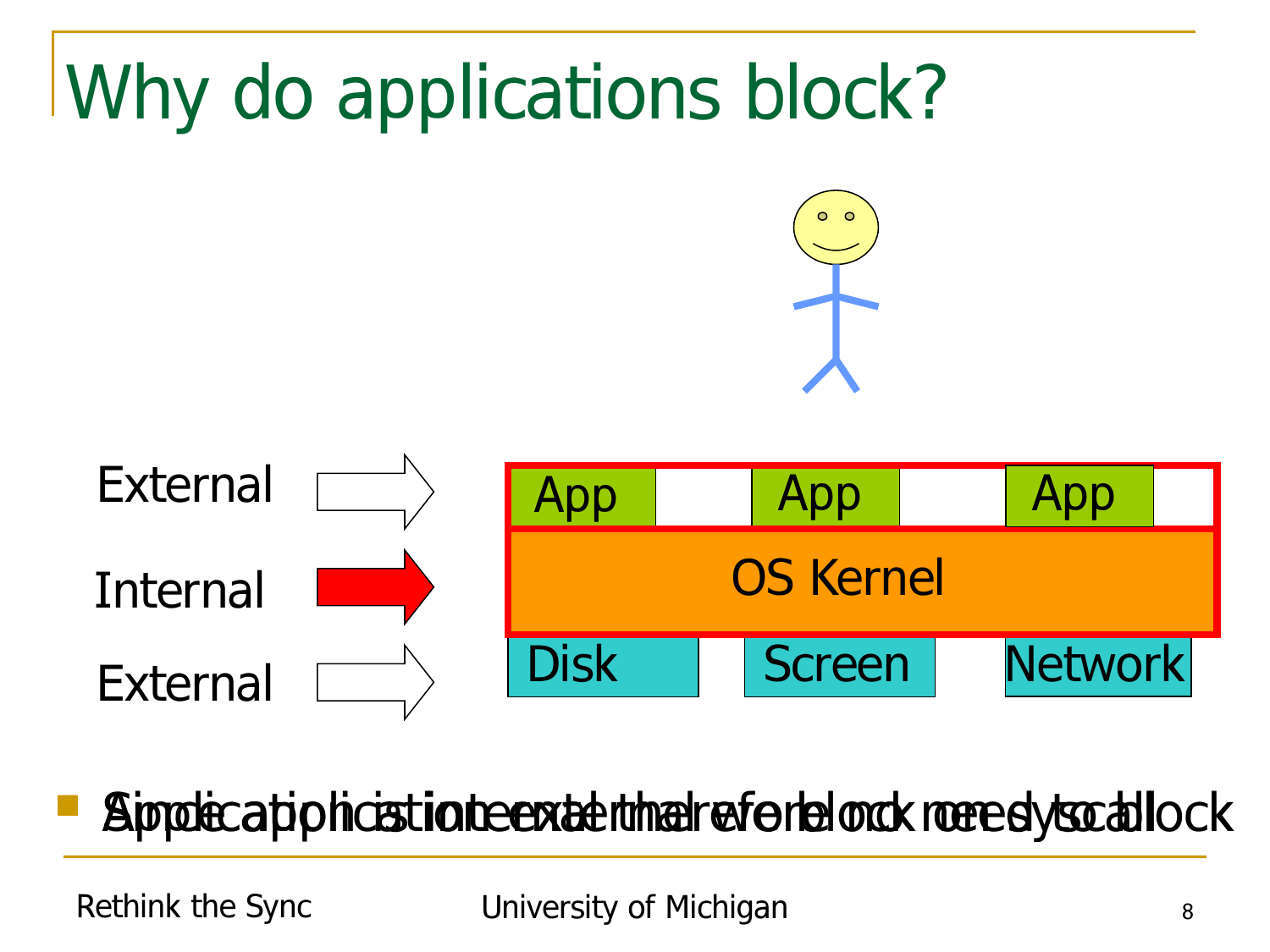

# Why do applications block?

External

App

App

App

OS Kernel

Internal
Disk

Screen

Network

External

Since application external we block on syscall
Application is internal therefore no need to block
Rethink the Sync
8
University of Michigan